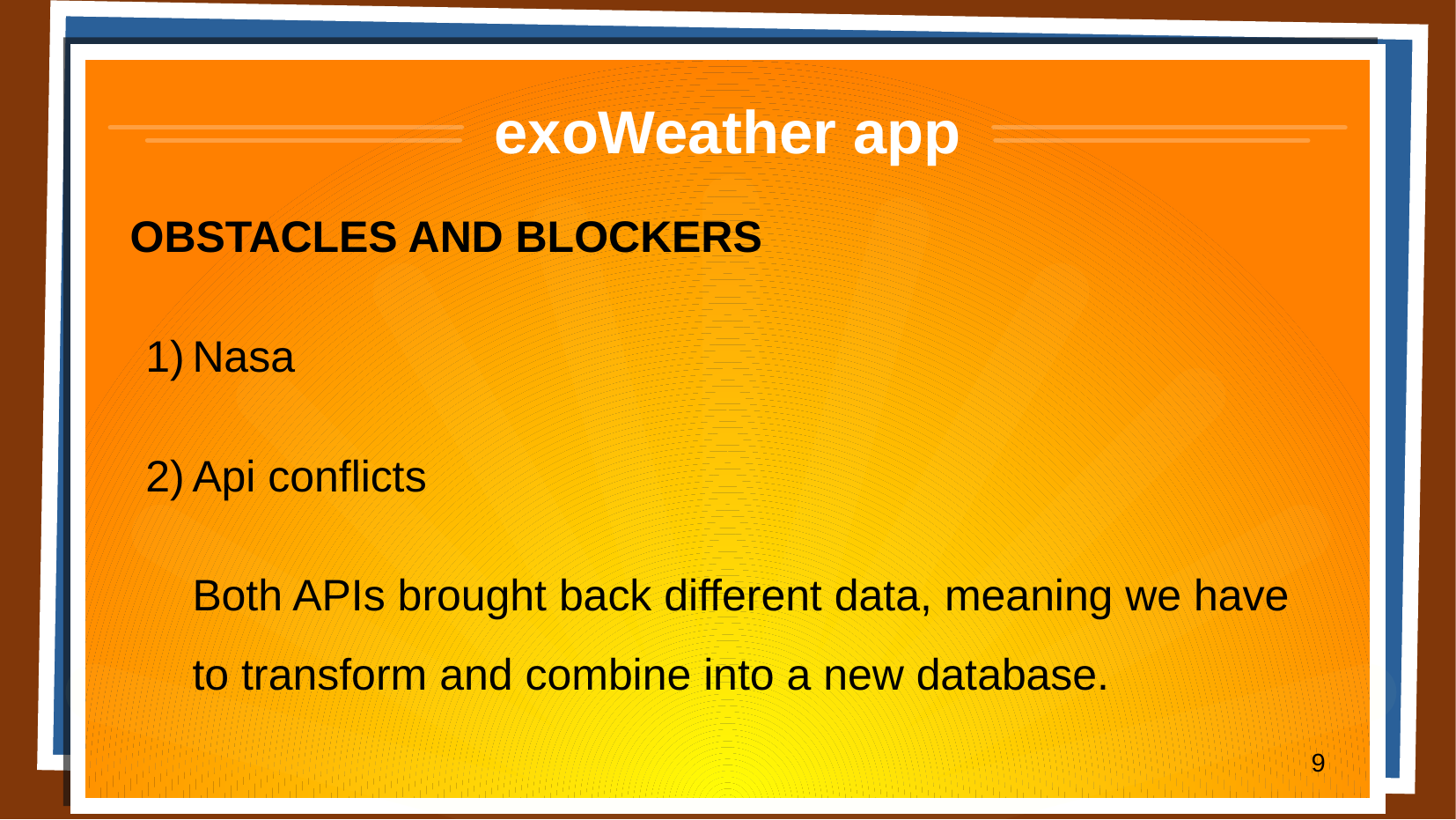

# exoWeather app
OBSTACLES AND BLOCKERS
Nasa
Api conflicts
Both APIs brought back different data, meaning we have to transform and combine into a new database.

9